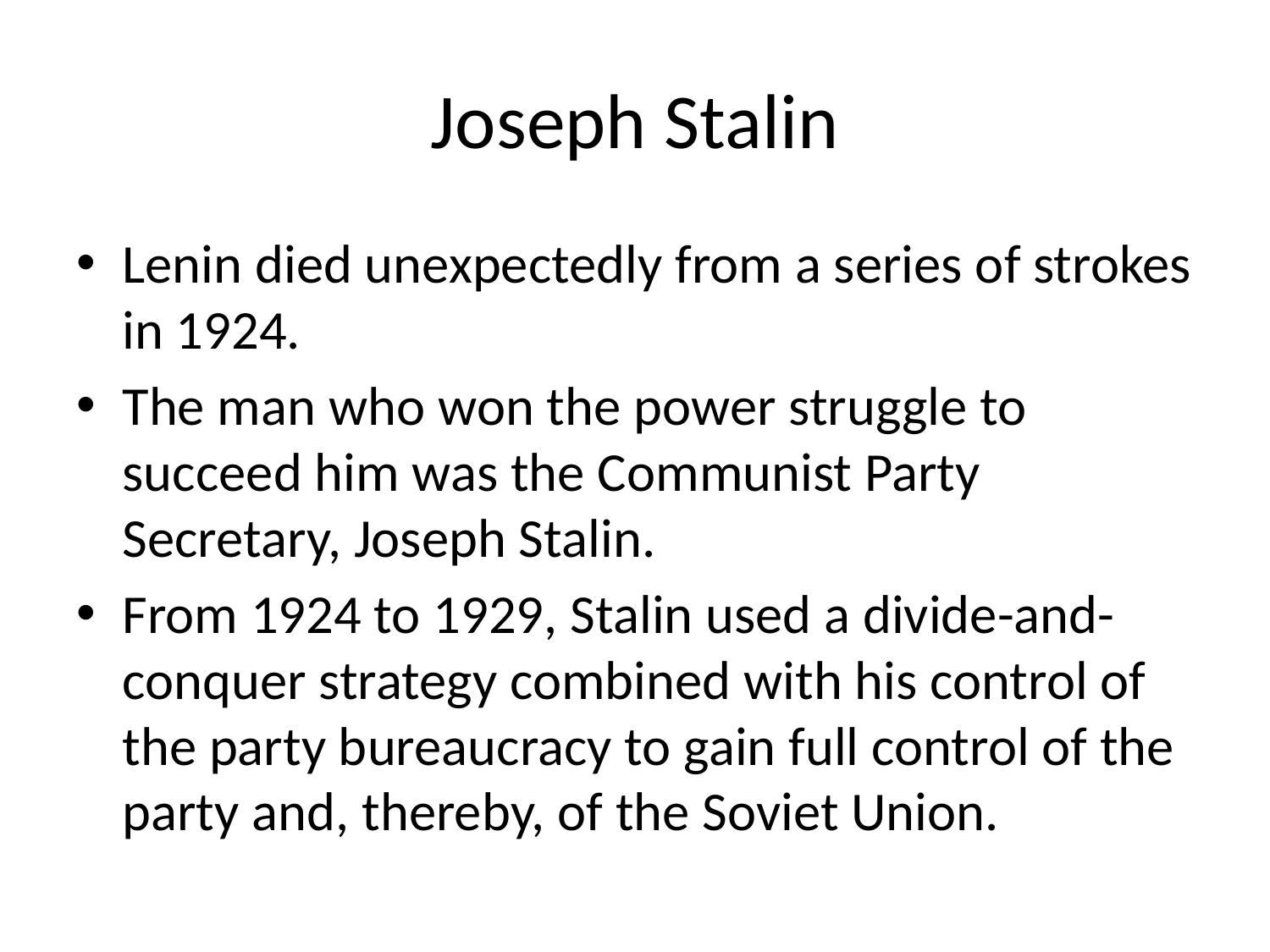

# Joseph Stalin
Lenin died unexpectedly from a series of strokes in 1924.
The man who won the power struggle to succeed him was the Communist Party Secretary, Joseph Stalin.
From 1924 to 1929, Stalin used a divide-and-conquer strategy combined with his control of the party bureaucracy to gain full control of the party and, thereby, of the Soviet Union.